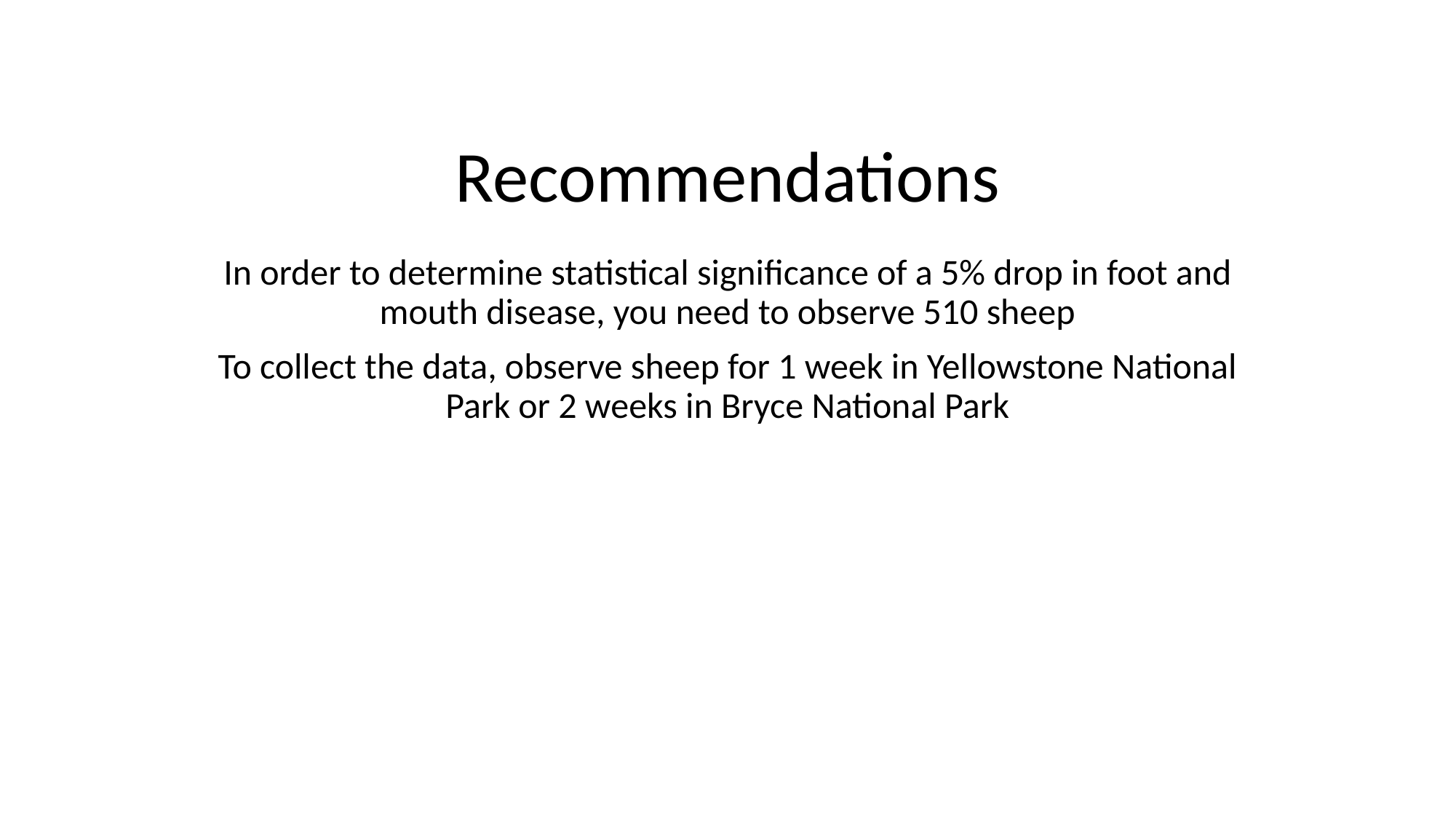

# Recommendations
In order to determine statistical significance of a 5% drop in foot and mouth disease, you need to observe 510 sheep
To collect the data, observe sheep for 1 week in Yellowstone National Park or 2 weeks in Bryce National Park